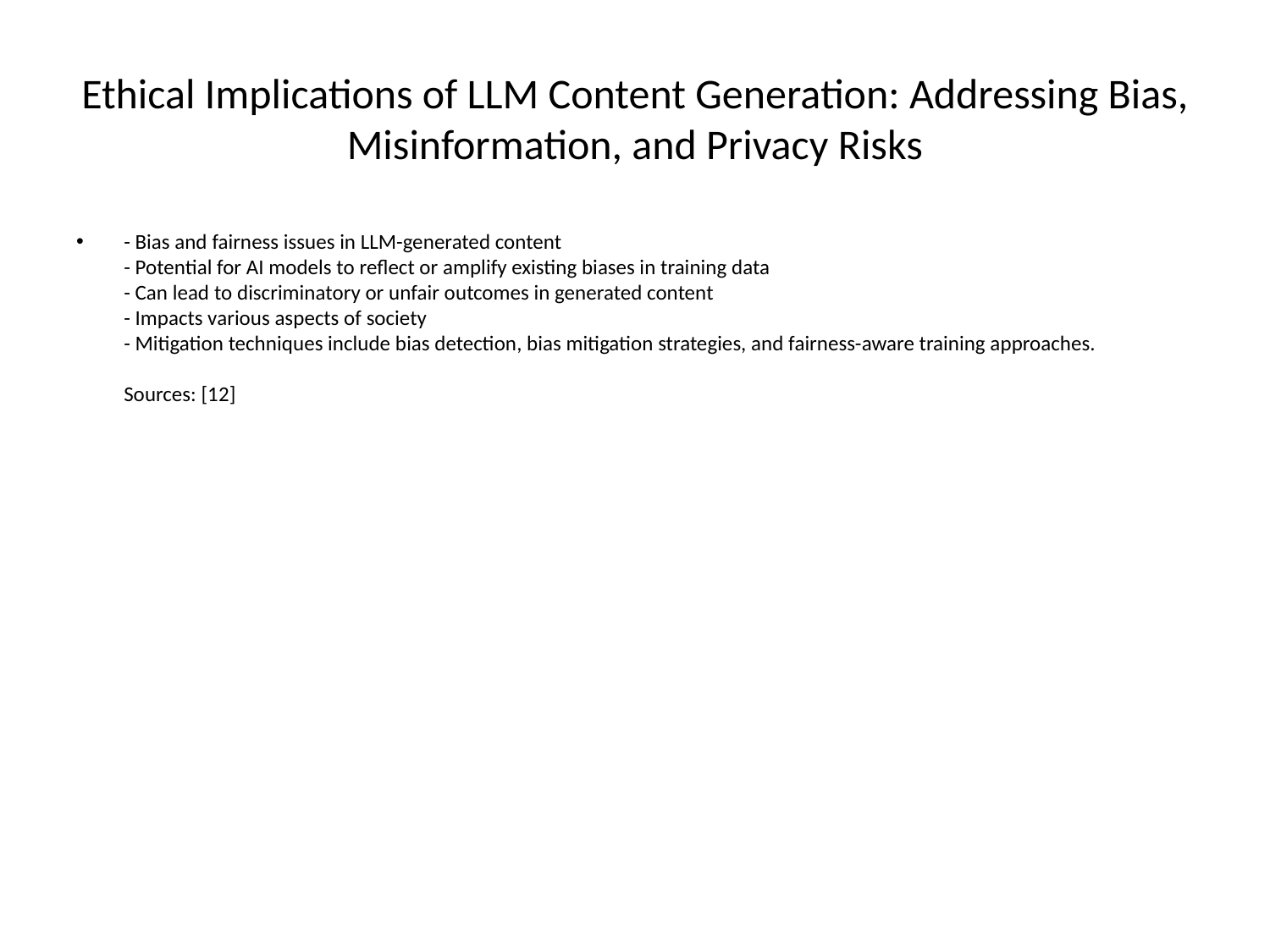

# Ethical Implications of LLM Content Generation: Addressing Bias, Misinformation, and Privacy Risks
- Bias and fairness issues in LLM-generated content
- Potential for AI models to reflect or amplify existing biases in training data
- Can lead to discriminatory or unfair outcomes in generated content
- Impacts various aspects of society
- Mitigation techniques include bias detection, bias mitigation strategies, and fairness-aware training approaches.
Sources: [12]